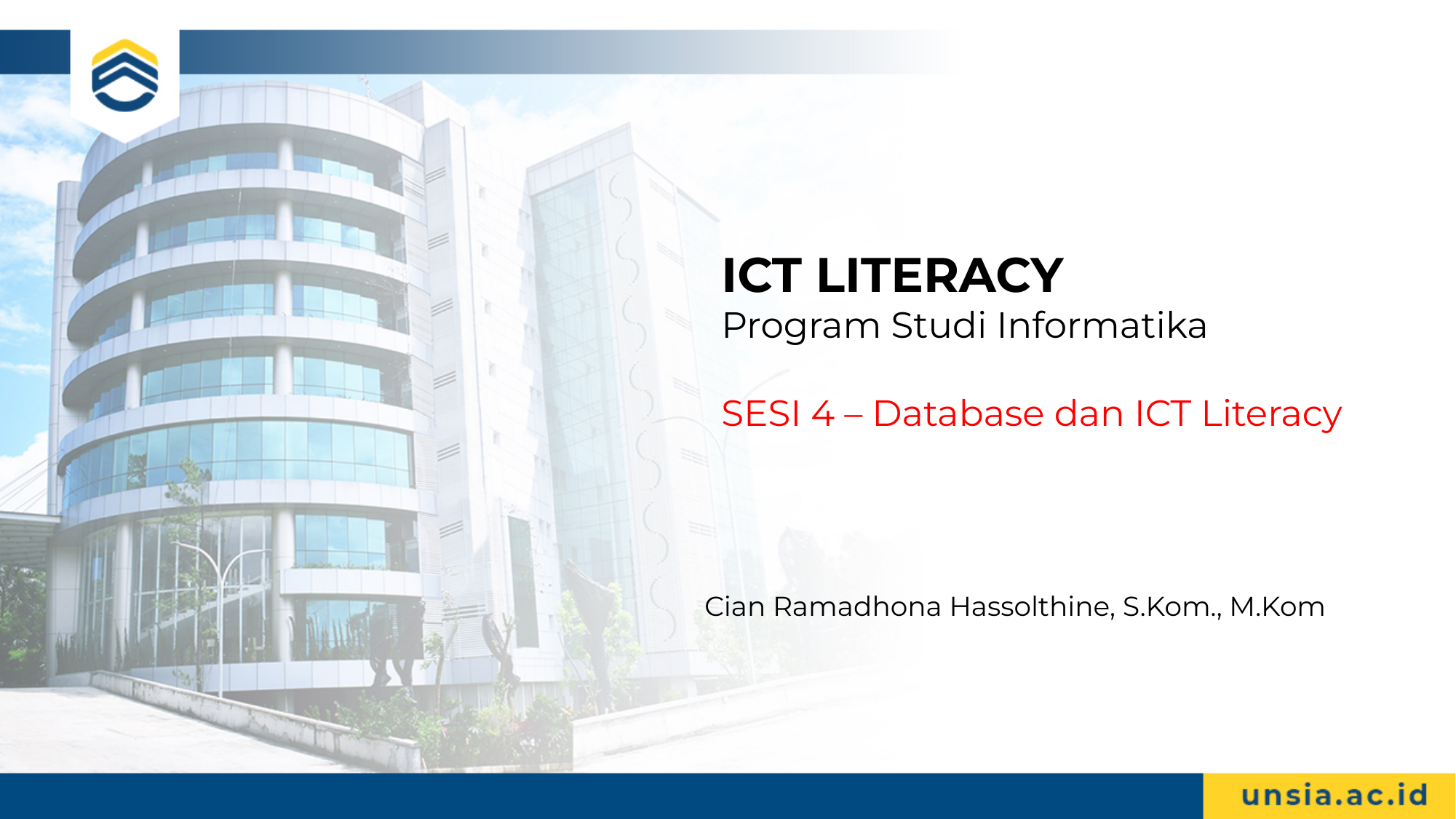

# ICT LITERACY Program Studi Informatika SESI 4 – Database dan ICT Literacy
Cian Ramadhona Hassolthine, S.Kom., M.Kom